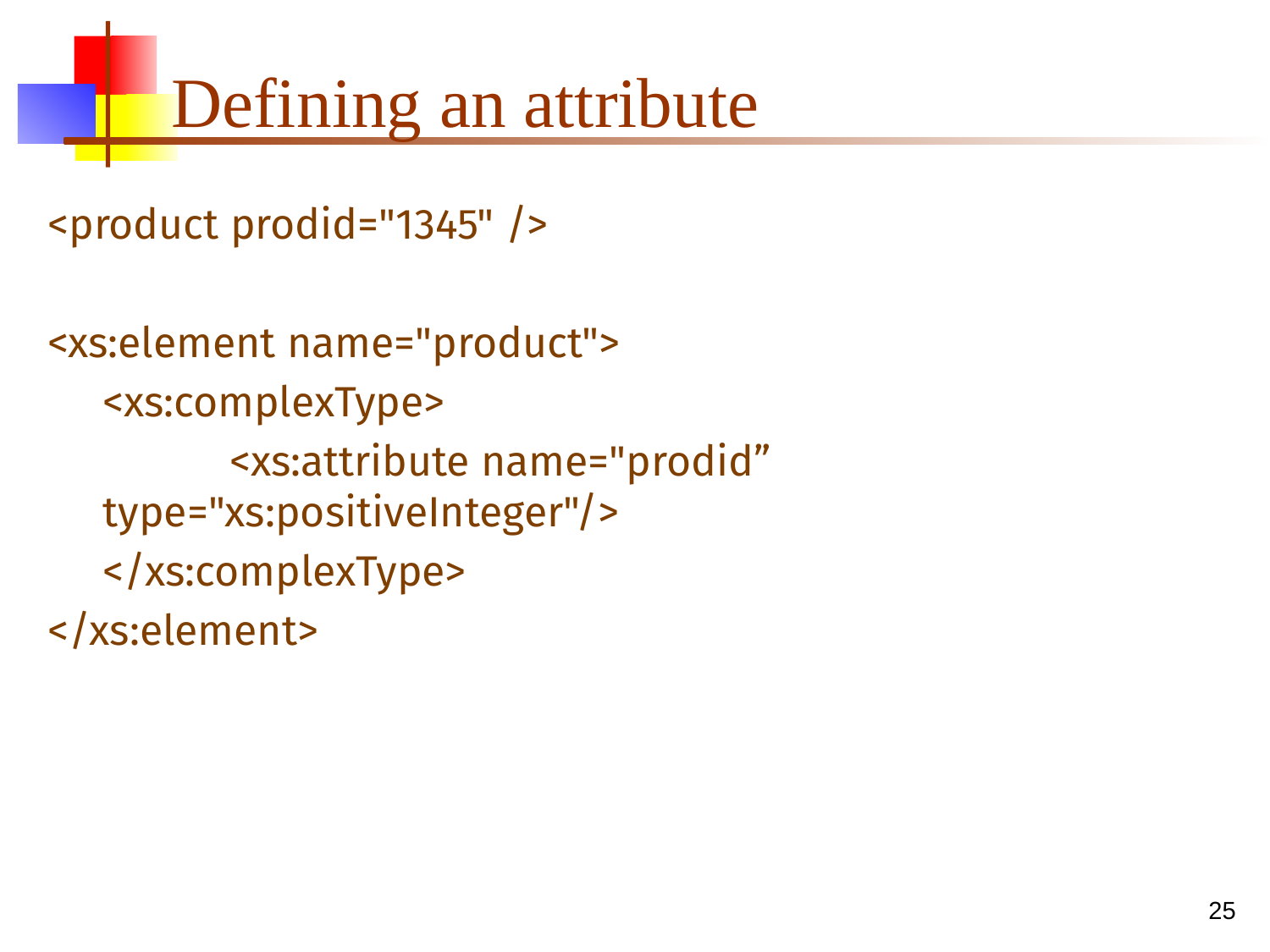

# Defining an attribute
<product prodid="1345" />

<xs:element name="product">
<xs:complexType>
	<xs:attribute name="prodid” type="xs:positiveInteger"/>
</xs:complexType>
</xs:element>

25